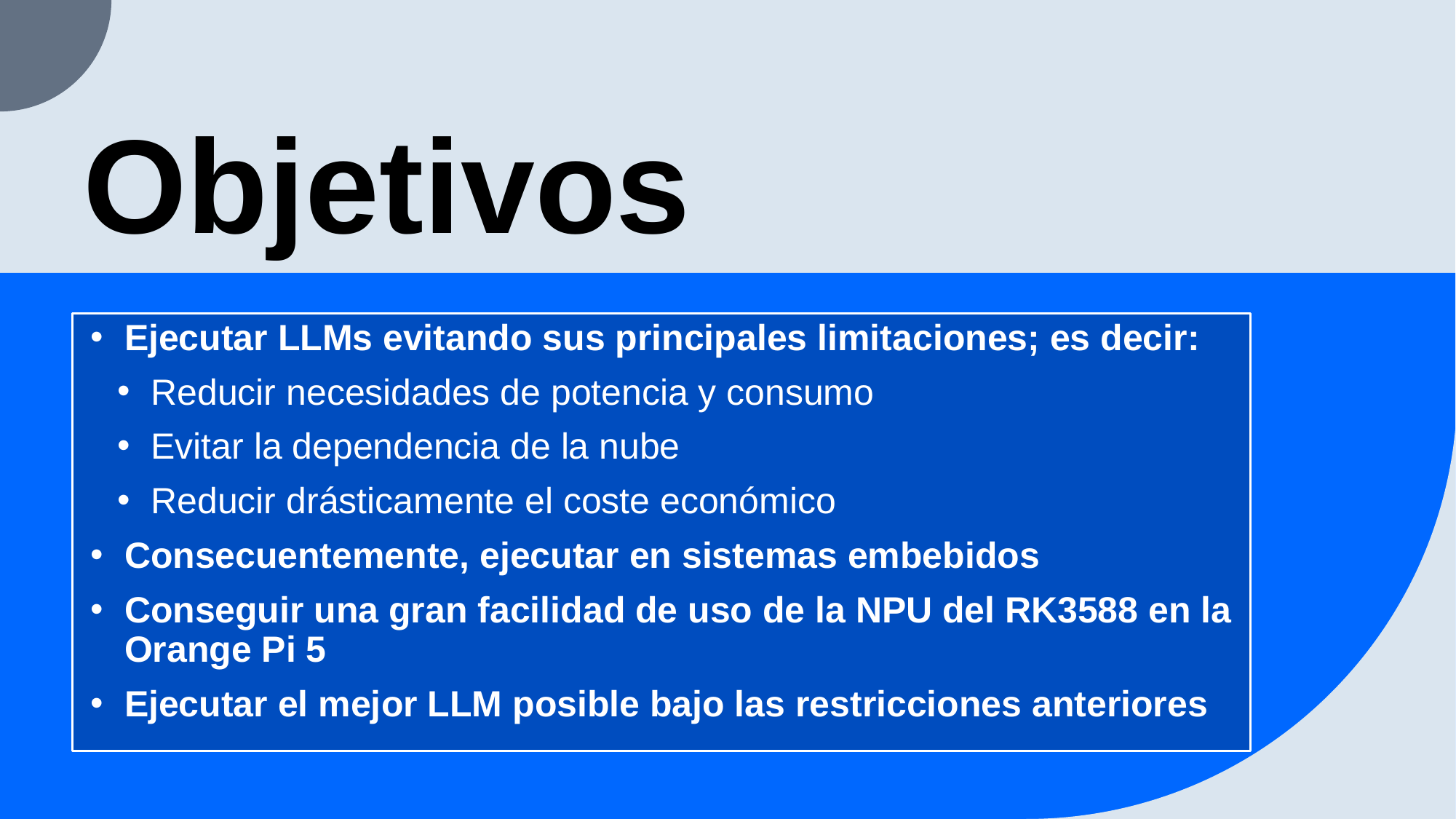

# Objetivos
Ejecutar LLMs evitando sus principales limitaciones; es decir:
Reducir necesidades de potencia y consumo
Evitar la dependencia de la nube
Reducir drásticamente el coste económico
Consecuentemente, ejecutar en sistemas embebidos
Conseguir una gran facilidad de uso de la NPU del RK3588 en la Orange Pi 5
Ejecutar el mejor LLM posible bajo las restricciones anteriores